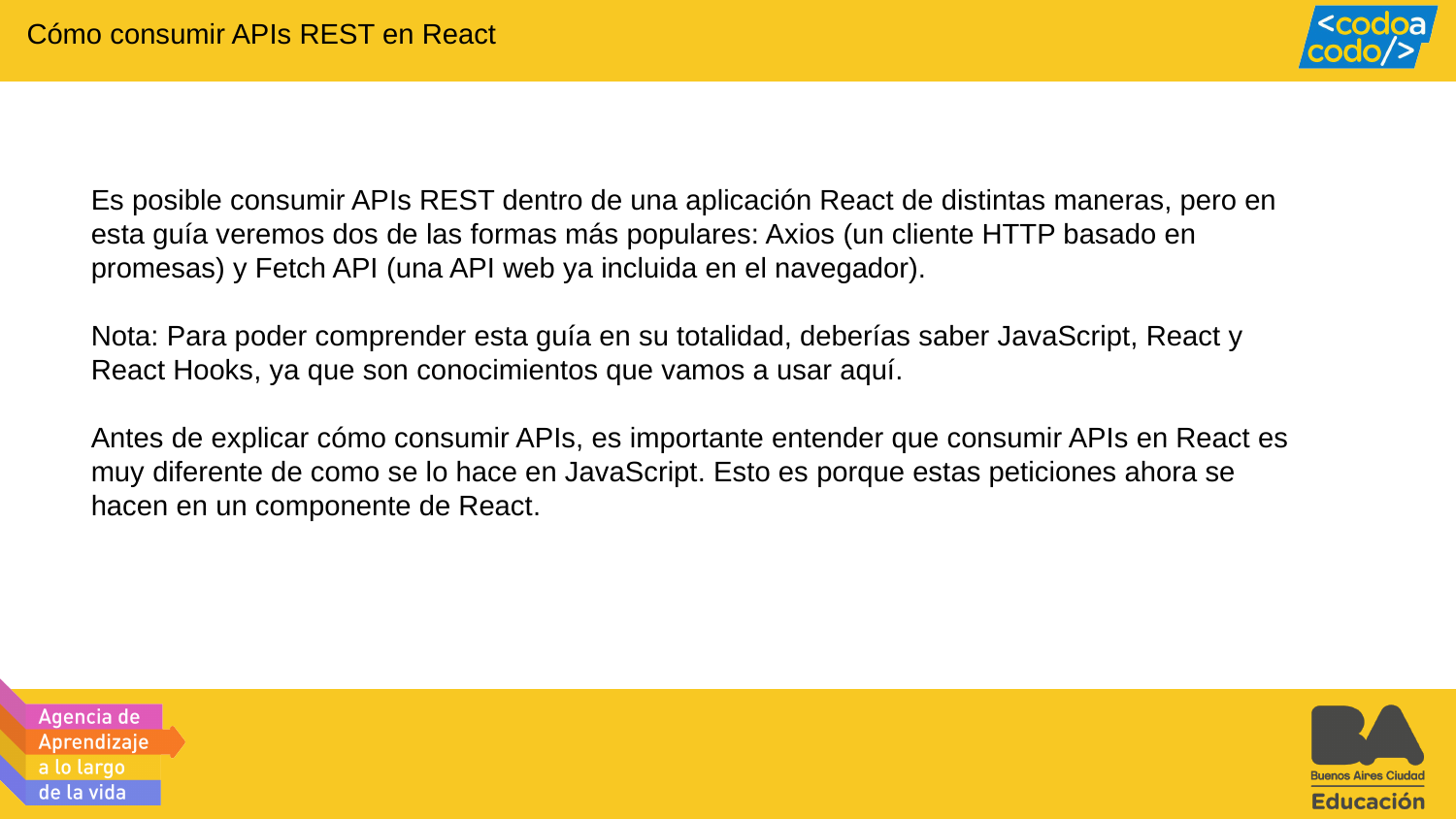

Cómo consumir APIs REST en React
Es posible consumir APIs REST dentro de una aplicación React de distintas maneras, pero en esta guía veremos dos de las formas más populares: Axios (un cliente HTTP basado en promesas) y Fetch API (una API web ya incluida en el navegador).

Nota: Para poder comprender esta guía en su totalidad, deberías saber JavaScript, React y React Hooks, ya que son conocimientos que vamos a usar aquí.

Antes de explicar cómo consumir APIs, es importante entender que consumir APIs en React es muy diferente de como se lo hace en JavaScript. Esto es porque estas peticiones ahora se hacen en un componente de React.